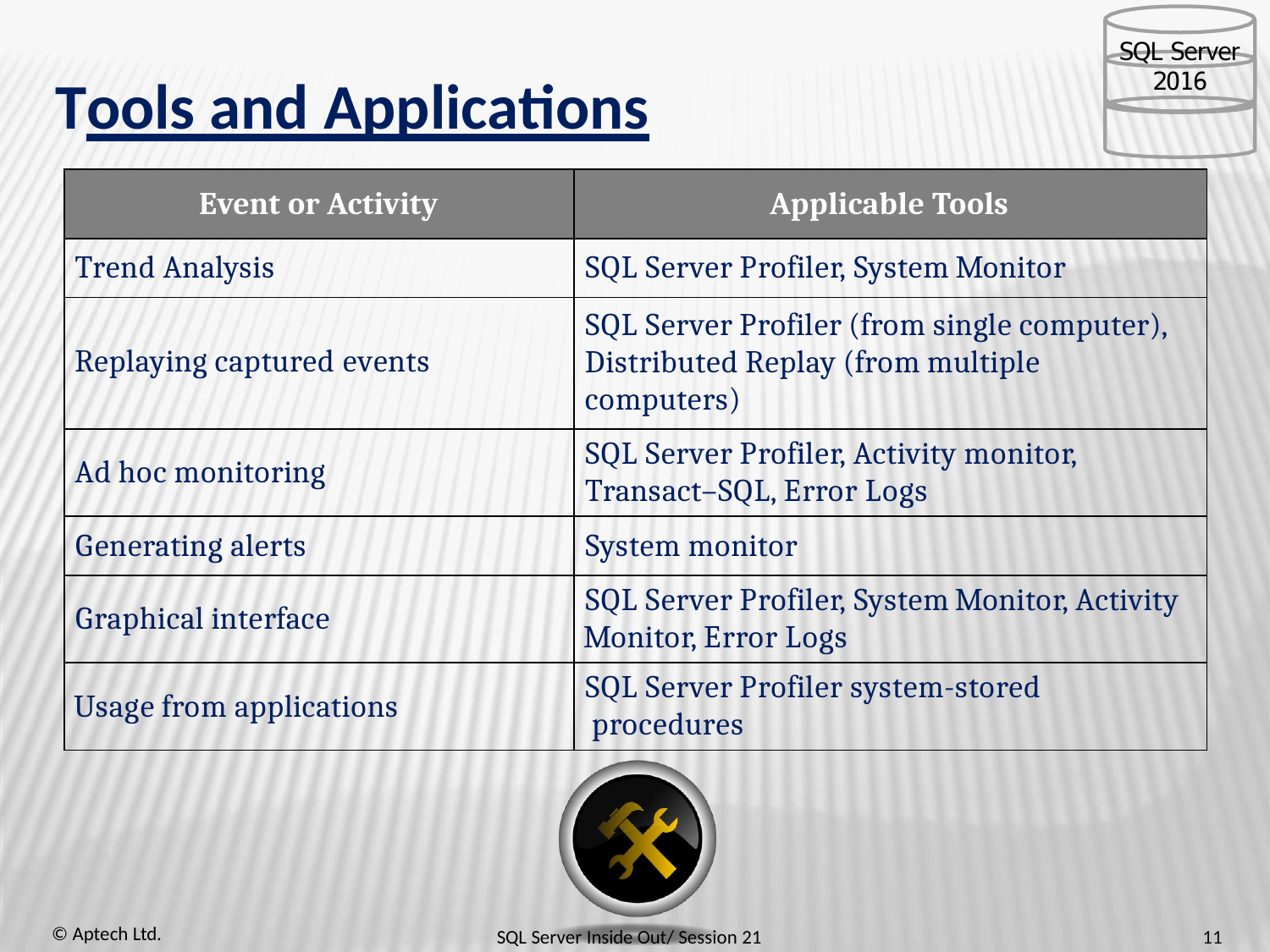

SQL Server

2016
# Tools and Applications

| Event or Activity | Applicable Tools |
| --- | --- |
| Trend Analysis | SQL Server Profiler, System Monitor |
| Replaying captured events | SQL Server Profiler (from single computer), Distributed Replay (from multiple computers) |
| Ad hoc monitoring | SQL Server Profiler, Activity monitor, Transact–SQL, Error Logs |
| Generating alerts | System monitor |
| Graphical interface | SQL Server Profiler, System Monitor, Activity Monitor, Error Logs |
| Usage from applications | SQL Server Profiler system-stored procedures |

© Aptech Ltd.
11
SQL Server Inside Out/ Session 21